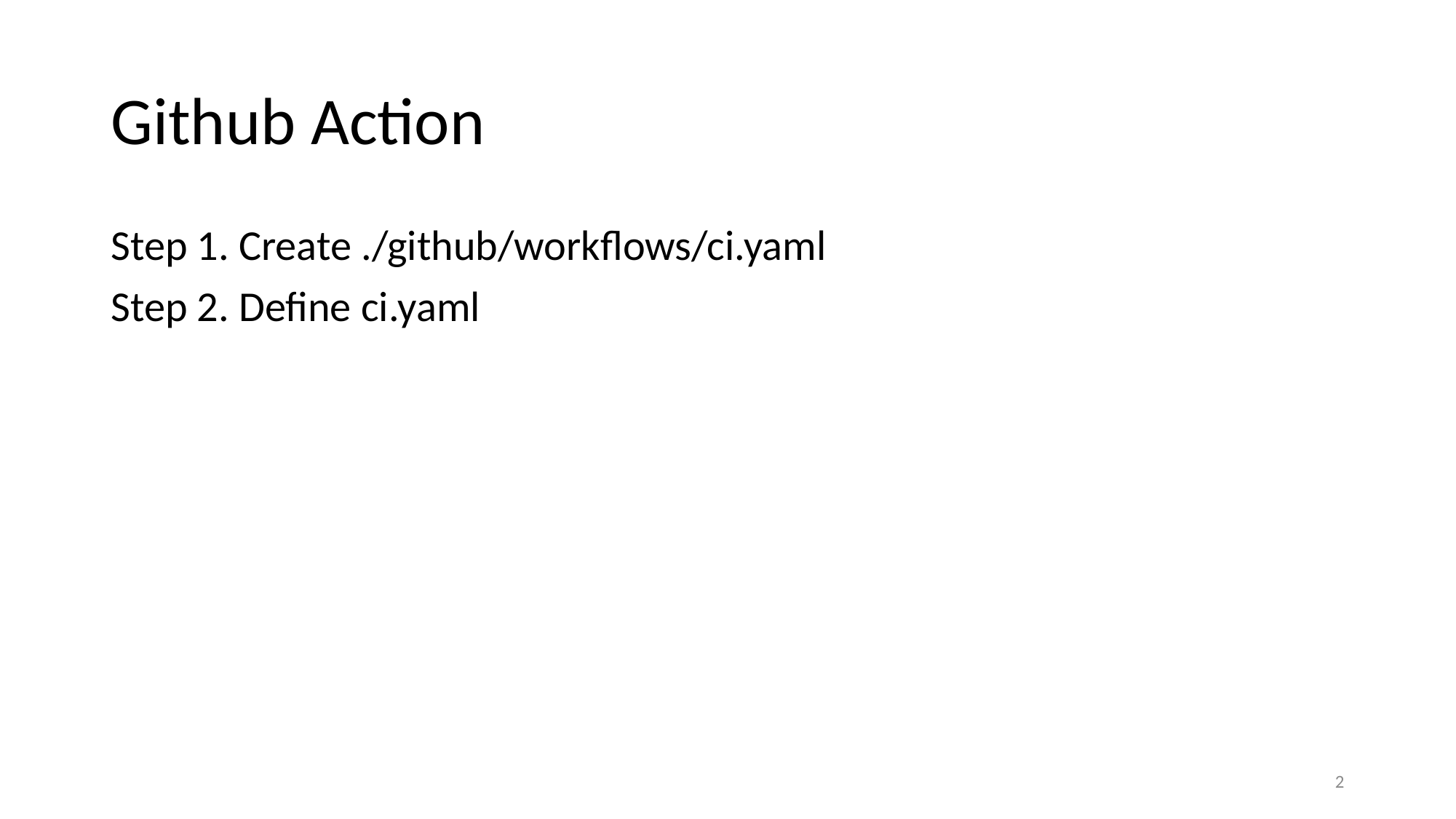

# Github Action
Step 1. Create ./github/workflows/ci.yaml
Step 2. Define ci.yaml
2